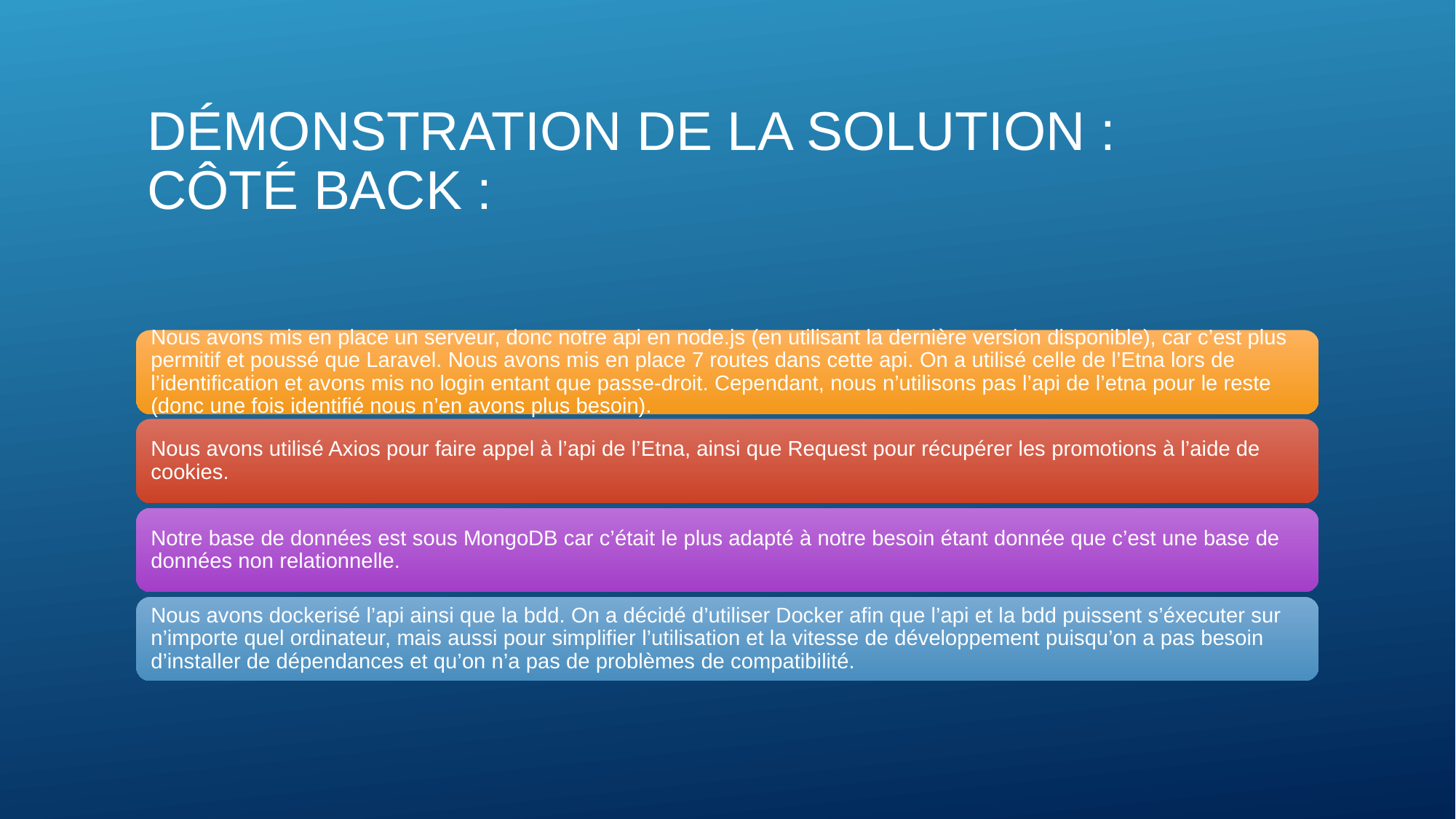

# Démonstration de la solution : Côté back :
Nous avons mis en place un serveur, donc notre api en node.js (en utilisant la dernière version disponible), car c’est plus permitif et poussé que Laravel. Nous avons mis en place 7 routes dans cette api. On a utilisé celle de l’Etna lors de l’identification et avons mis no login entant que passe-droit. Cependant, nous n’utilisons pas l’api de l’etna pour le reste (donc une fois identifié nous n’en avons plus besoin).
Nous avons utilisé Axios pour faire appel à l’api de l’Etna, ainsi que Request pour récupérer les promotions à l’aide de cookies.
Notre base de données est sous MongoDB car c’était le plus adapté à notre besoin étant donnée que c’est une base de données non relationnelle.
Nous avons dockerisé l’api ainsi que la bdd. On a décidé d’utiliser Docker afin que l’api et la bdd puissent s’éxecuter sur n’importe quel ordinateur, mais aussi pour simplifier l’utilisation et la vitesse de développement puisqu’on a pas besoin d’installer de dépendances et qu’on n’a pas de problèmes de compatibilité.